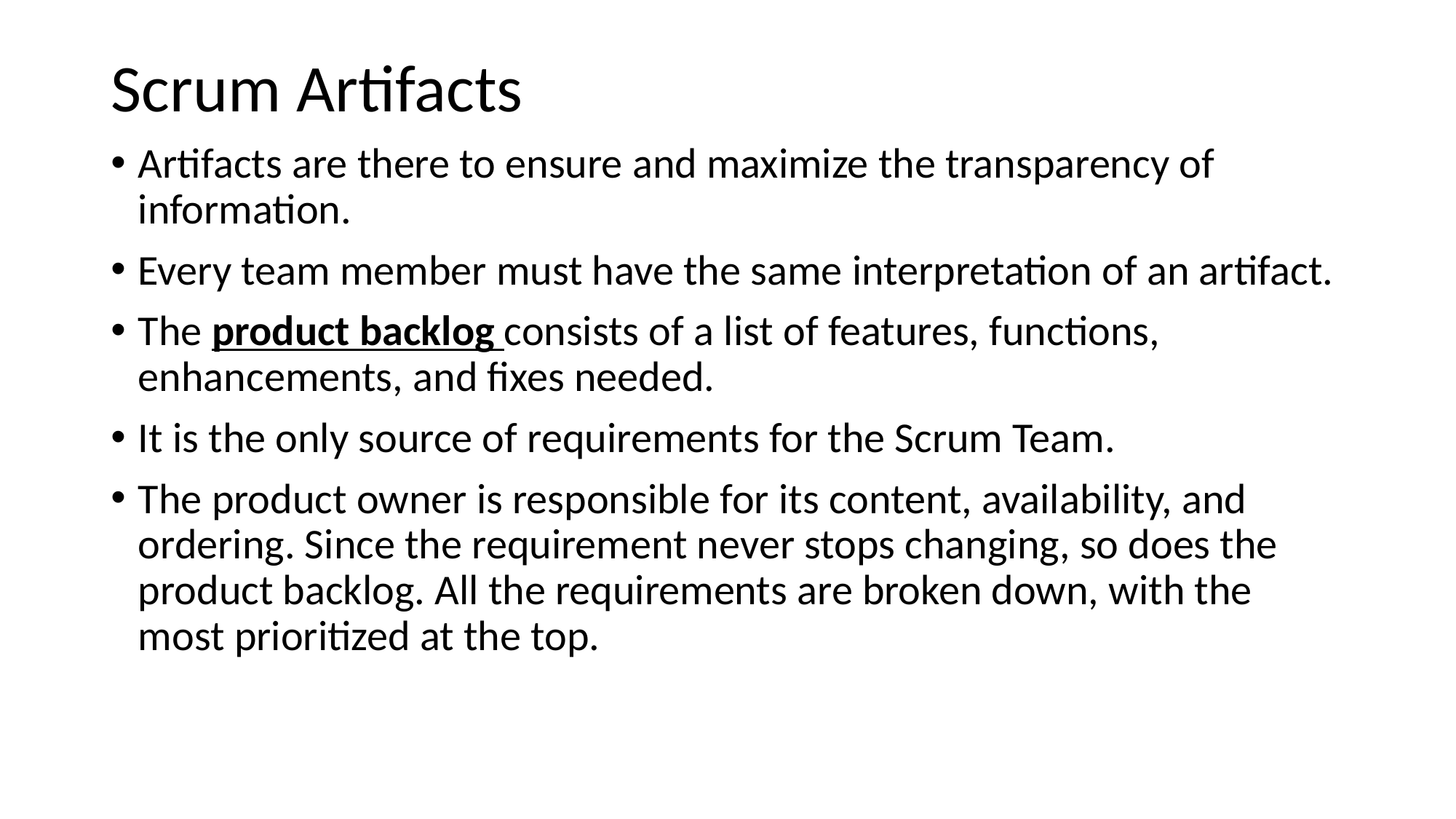

# Scrum Artifacts
Artifacts are there to ensure and maximize the transparency of information.
Every team member must have the same interpretation of an artifact.
The product backlog consists of a list of features, functions, enhancements, and fixes needed.
It is the only source of requirements for the Scrum Team.
The product owner is responsible for its content, availability, and ordering. Since the requirement never stops changing, so does the product backlog. All the requirements are broken down, with the most prioritized at the top.